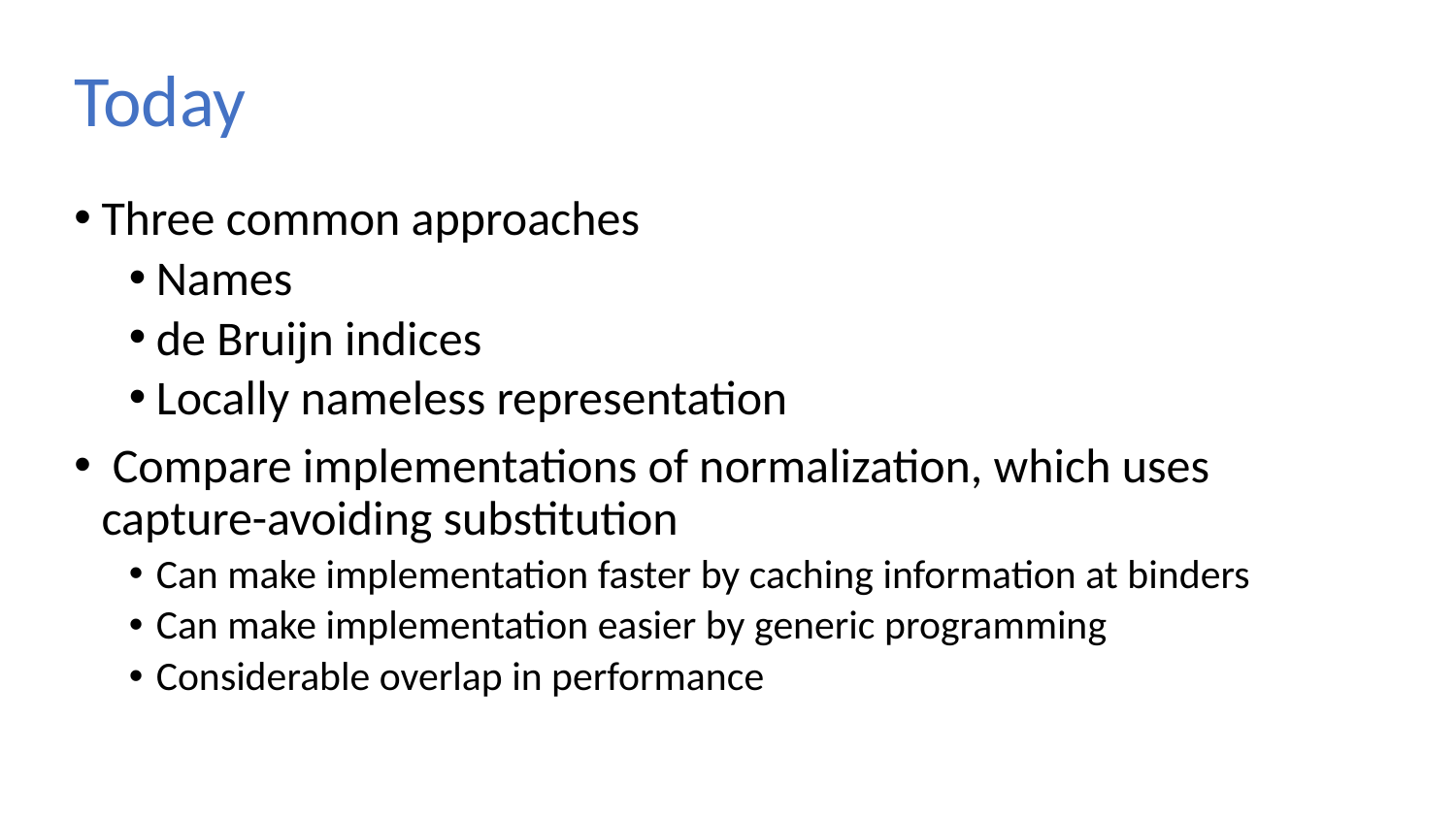

# Today
Three common approaches
Names
de Bruijn indices
Locally nameless representation
 Compare implementations of normalization, which uses capture-avoiding substitution
Can make implementation faster by caching information at binders
Can make implementation easier by generic programming
Considerable overlap in performance